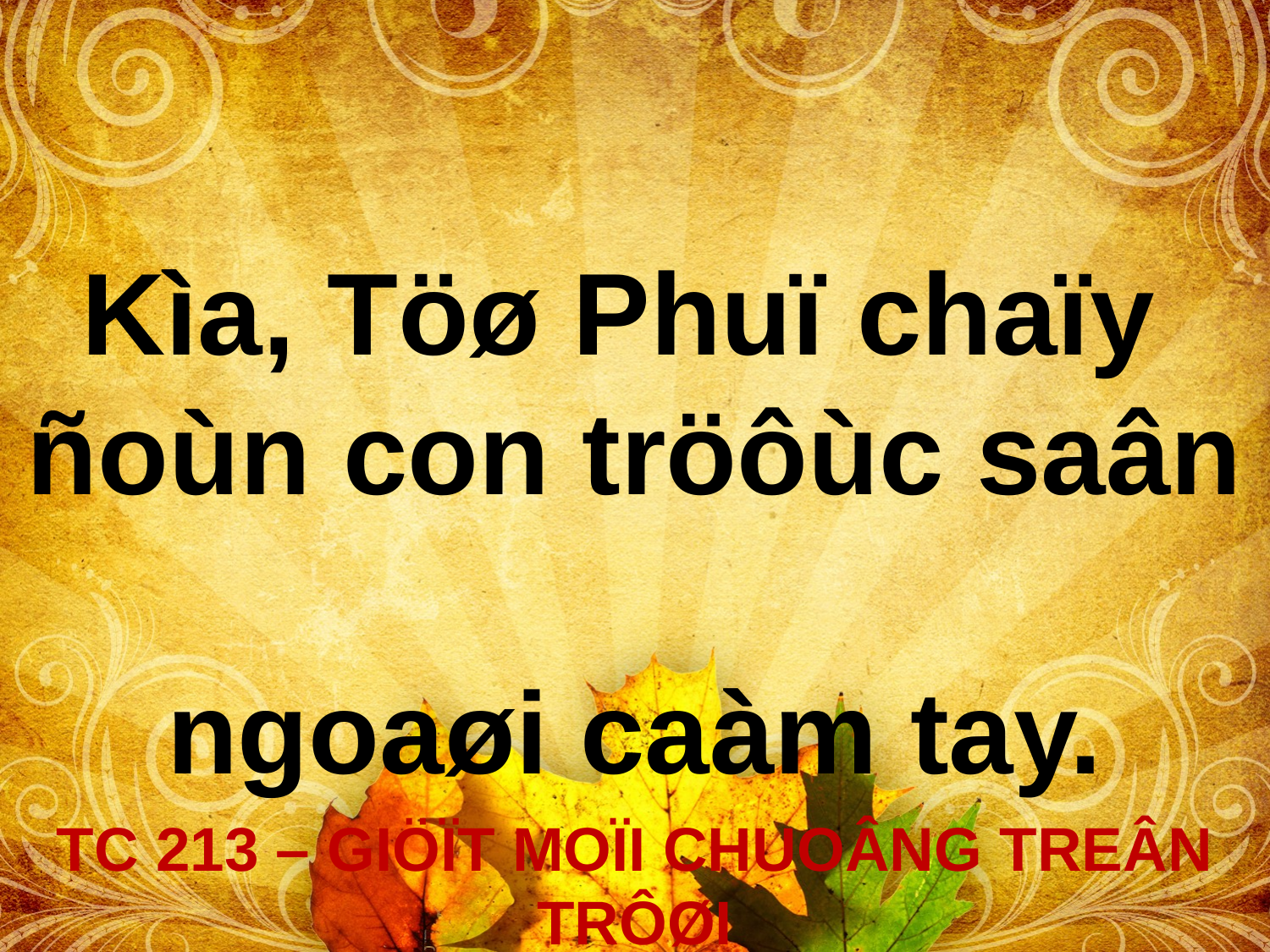

Kìa, Töø Phuï chaïy
ñoùn con tröôùc saân
ngoaøi caàm tay.
TC 213 – GIÖÏT MOÏI CHUOÂNG TREÂN TRÔØI